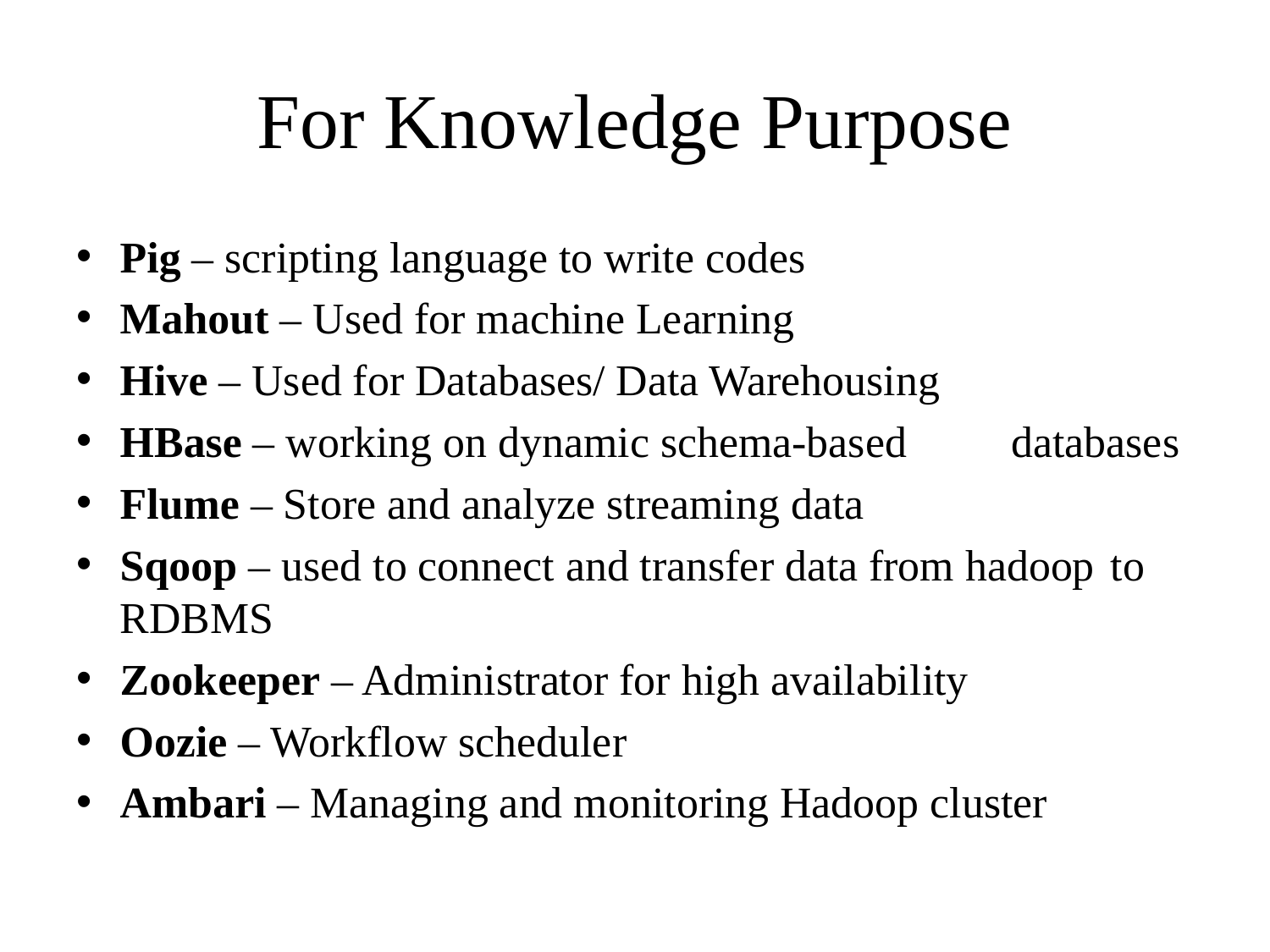

# For Knowledge Purpose
Pig – scripting language to write codes
Mahout – Used for machine Learning
Hive – Used for Databases/ Data Warehousing
HBase – working on dynamic schema-based 			databases
Flume – Store and analyze streaming data
Sqoop – used to connect and transfer data from hadoop 		to RDBMS
Zookeeper – Administrator for high availability
Oozie – Workflow scheduler
Ambari – Managing and monitoring Hadoop cluster